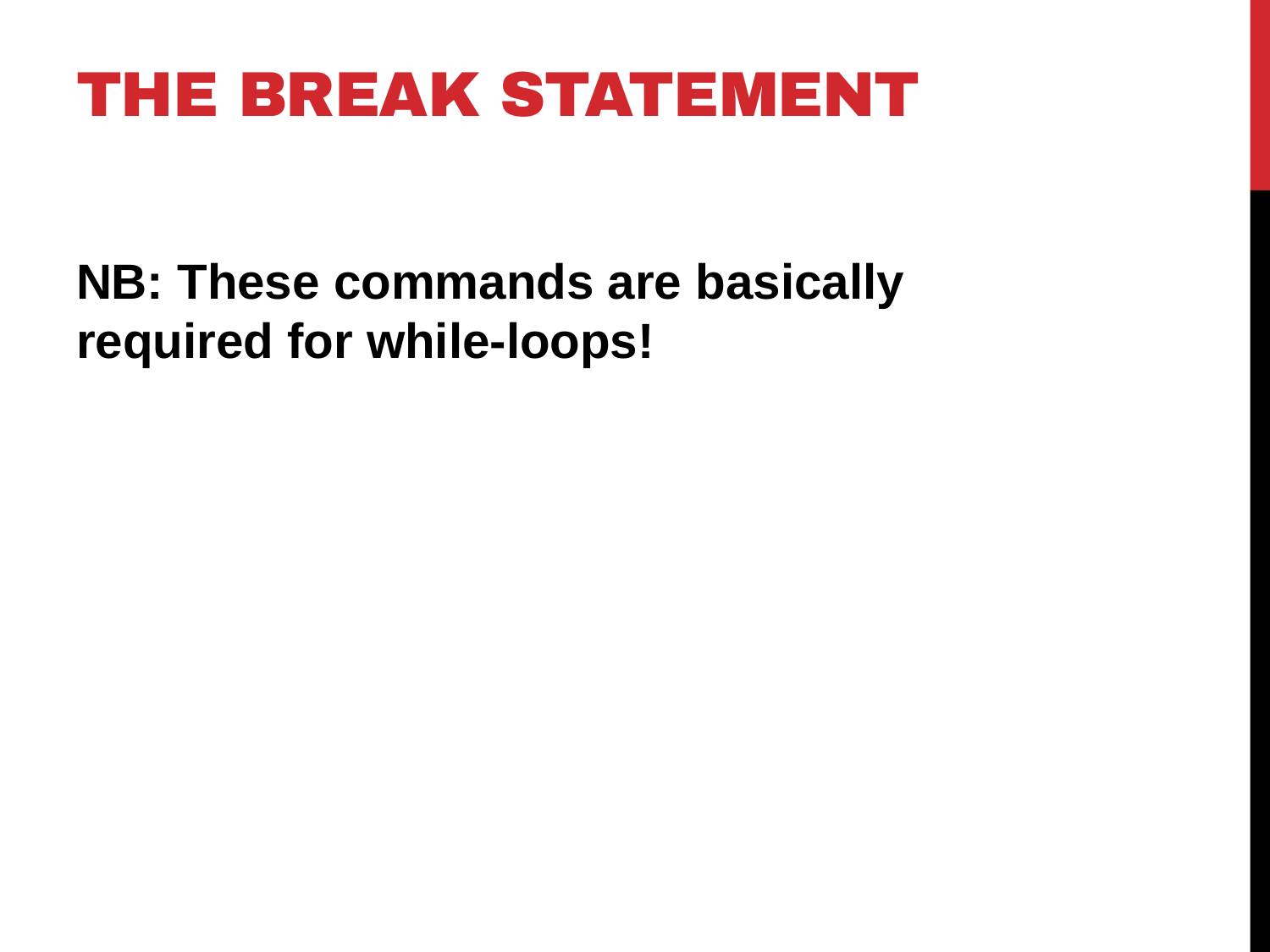

# the break statement
NB: These commands are basically required for while-loops!